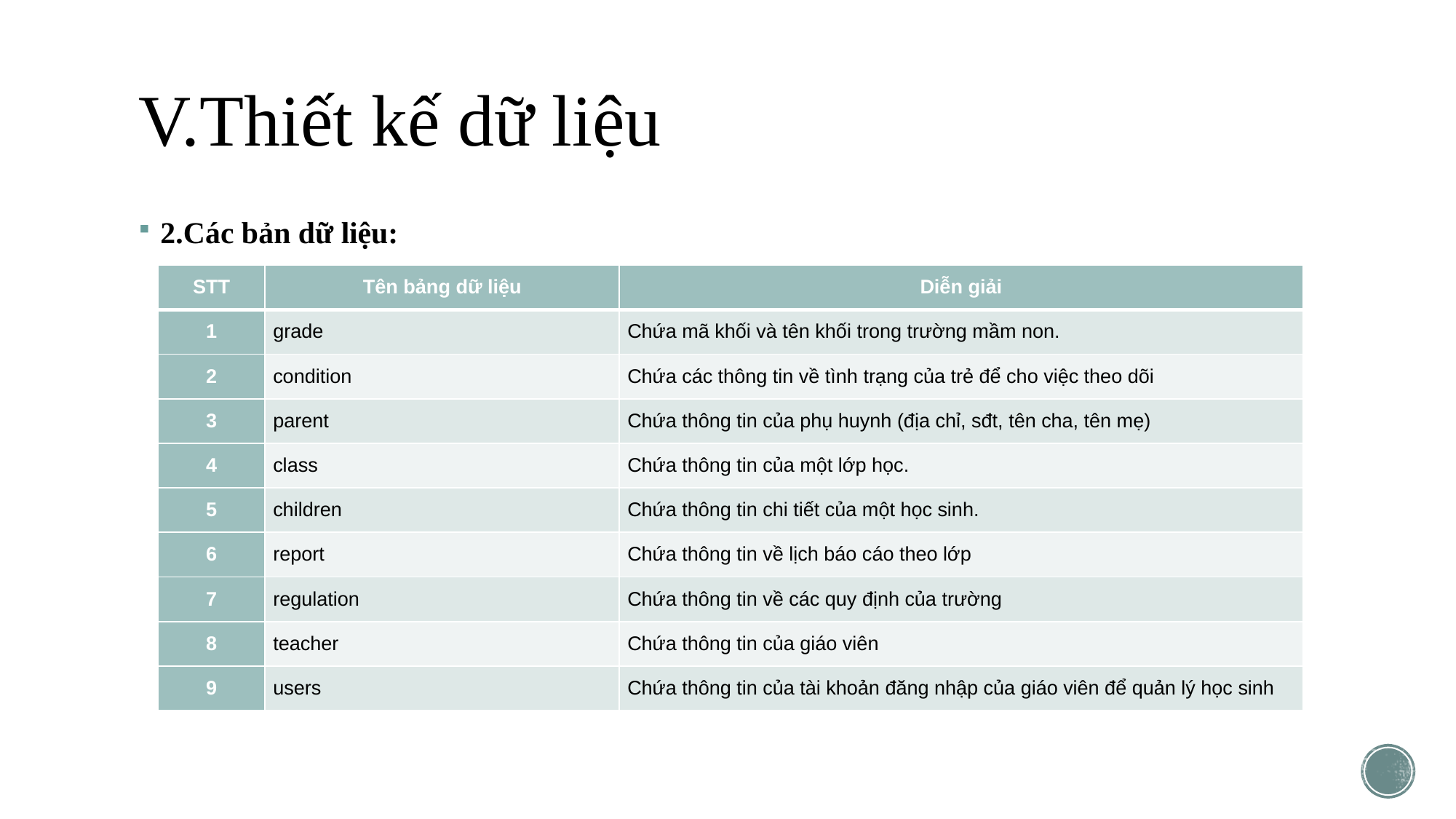

# V.Thiết kế dữ liệu
2.Các bản dữ liệu:

| STT | Tên bảng dữ liệu | Diễn giải |
| --- | --- | --- |
| 1 | grade | Chứa mã khối và tên khối trong trường mầm non. |
| 2 | condition | Chứa các thông tin về tình trạng của trẻ để cho việc theo dõi |
| 3 | parent | Chứa thông tin của phụ huynh (địa chỉ, sđt, tên cha, tên mẹ) |
| 4 | class | Chứa thông tin của một lớp học. |
| 5 | children | Chứa thông tin chi tiết của một học sinh. |
| 6 | report | Chứa thông tin về lịch báo cáo theo lớp |
| 7 | regulation | Chứa thông tin về các quy định của trường |
| 8 | teacher | Chứa thông tin của giáo viên |
| 9 | users | Chứa thông tin của tài khoản đăng nhập của giáo viên để quản lý học sinh |